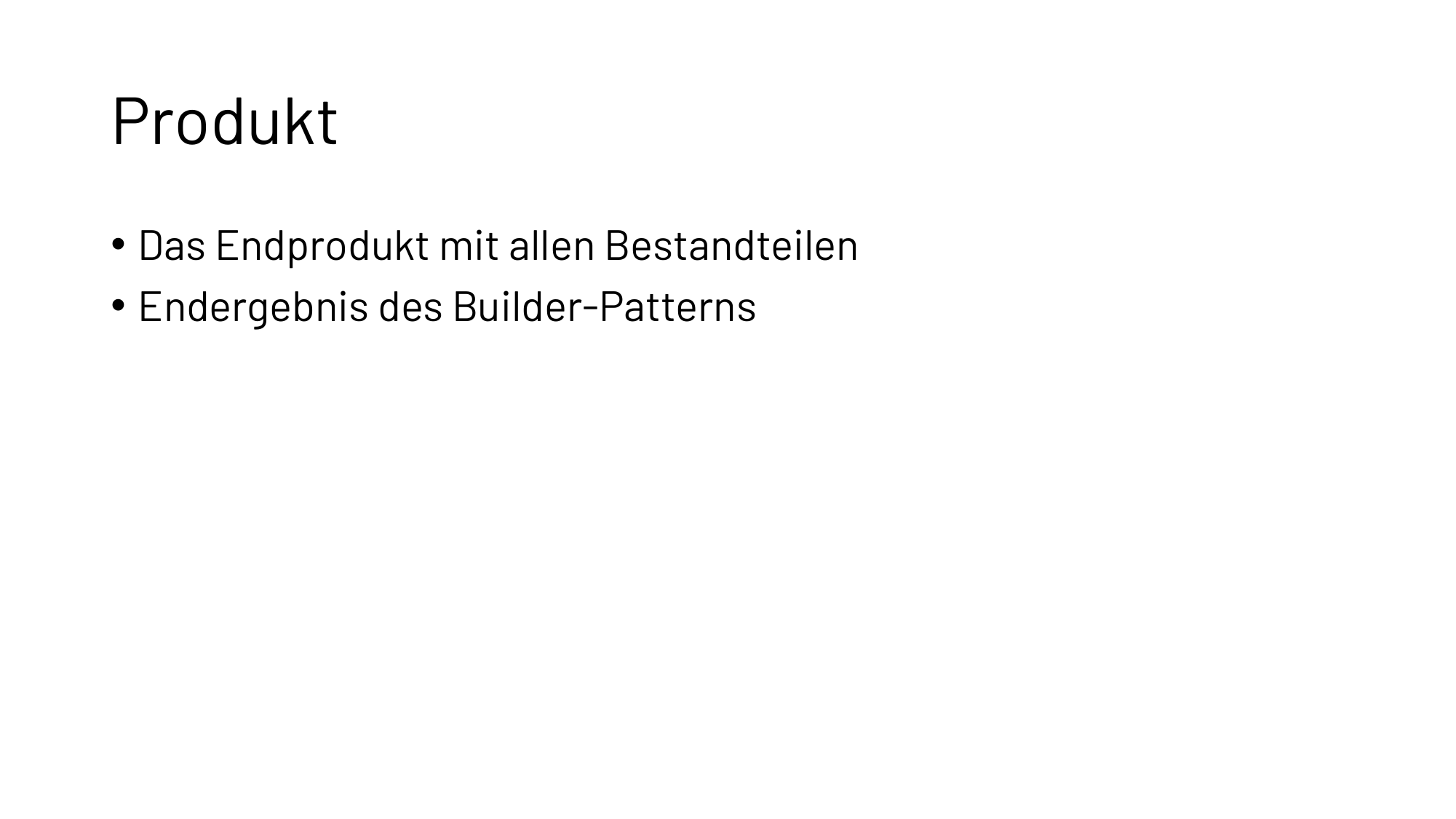

# Produkt
Das Endprodukt mit allen Bestandteilen
Endergebnis des Builder-Patterns